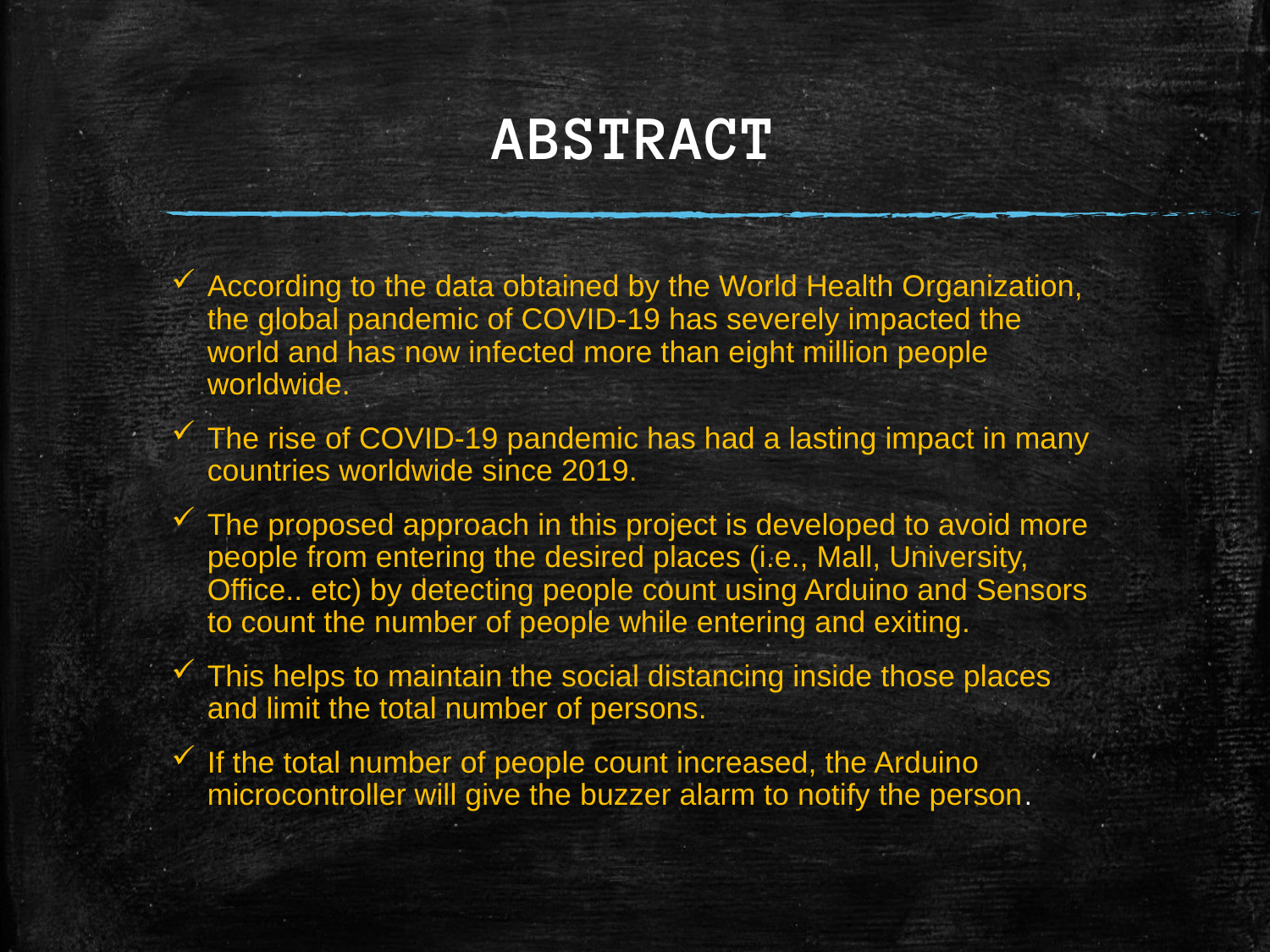

# ABSTRACT
According to the data obtained by the World Health Organization, the global pandemic of COVID-19 has severely impacted the world and has now infected more than eight million people worldwide.
The rise of COVID-19 pandemic has had a lasting impact in many countries worldwide since 2019.
The proposed approach in this project is developed to avoid more people from entering the desired places (i.e., Mall, University, Office.. etc) by detecting people count using Arduino and Sensors to count the number of people while entering and exiting.
This helps to maintain the social distancing inside those places and limit the total number of persons.
If the total number of people count increased, the Arduino microcontroller will give the buzzer alarm to notify the person.